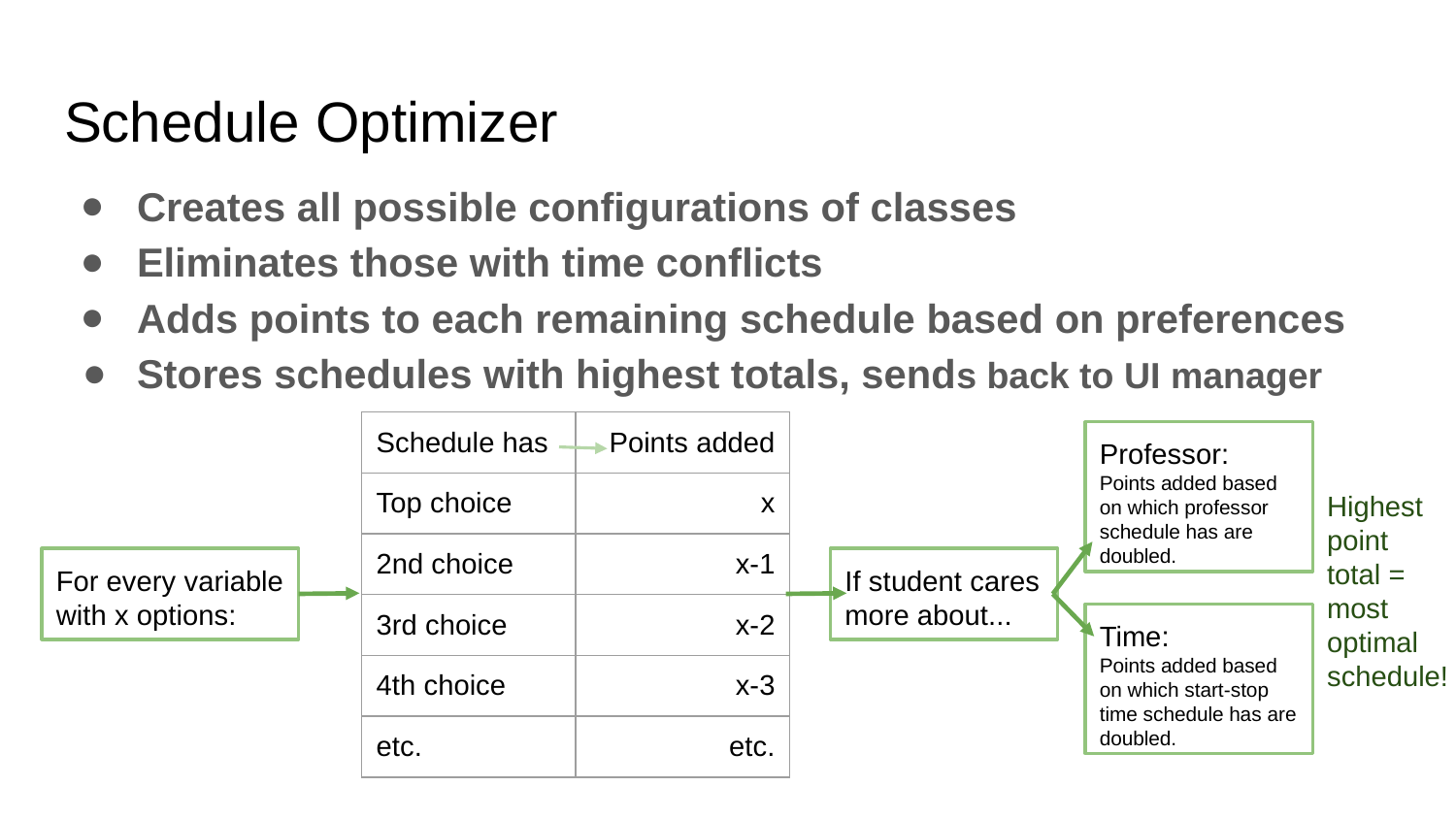

# Schedule Optimizer
Creates all possible configurations of classes
Eliminates those with time conflicts
Adds points to each remaining schedule based on preferences
Stores schedules with highest totals, sends back to UI manager
| Schedule has | Points added |
| --- | --- |
| Top choice | x |
| 2nd choice | x-1 |
| 3rd choice | x-2 |
| 4th choice | x-3 |
| etc. | etc. |
Professor:
Points added based on which professor schedule has are doubled.
Highest point total = most optimal schedule!
For every variable with x options:
If student cares more about...
Time:
Points added based on which start-stop time schedule has are doubled.